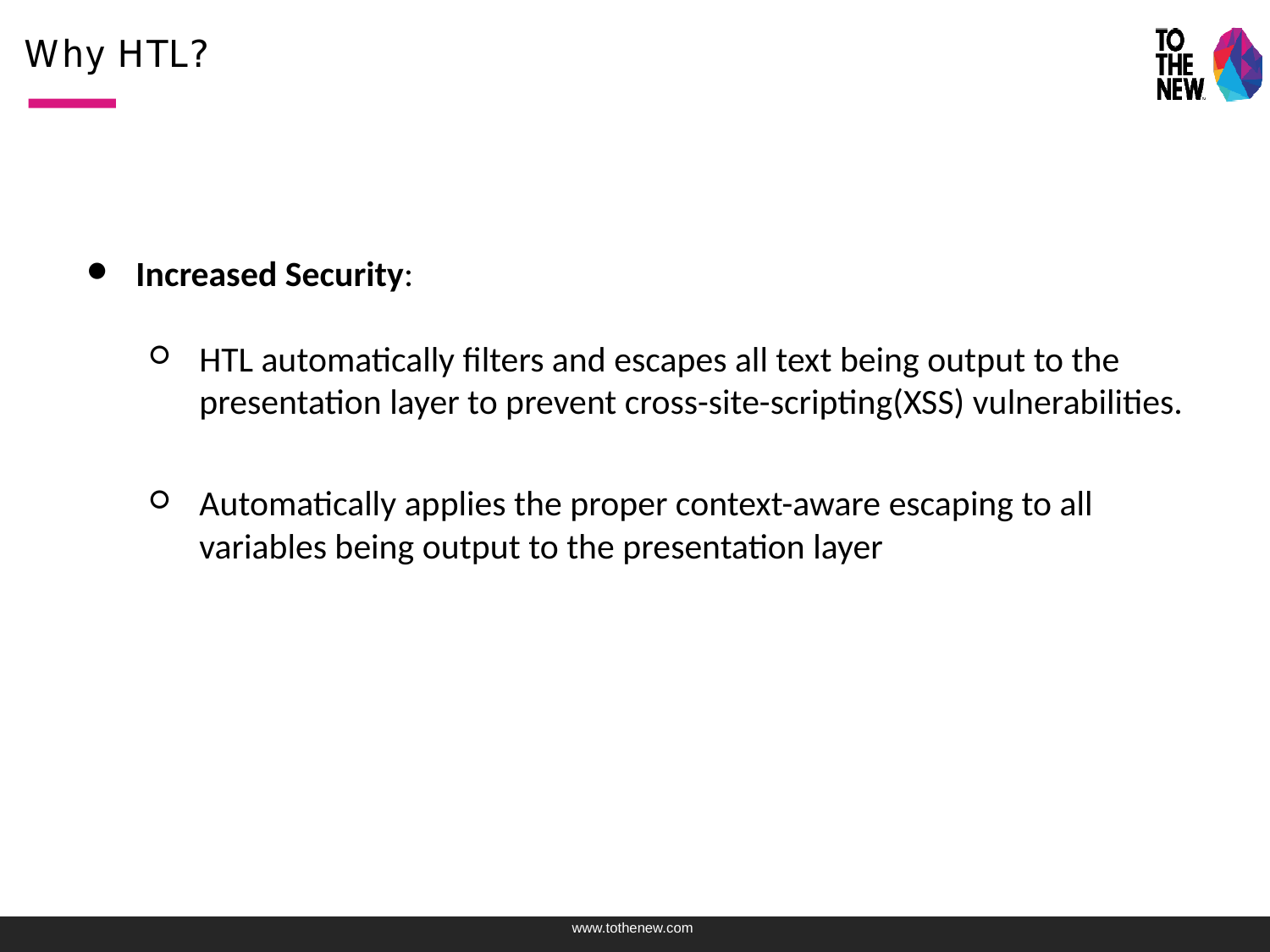

# Why HTL?

Increased Security:
HTL automatically filters and escapes all text being output to the presentation layer to prevent cross-site-scripting(XSS) vulnerabilities.
Automatically applies the proper context-aware escaping to all variables being output to the presentation layer